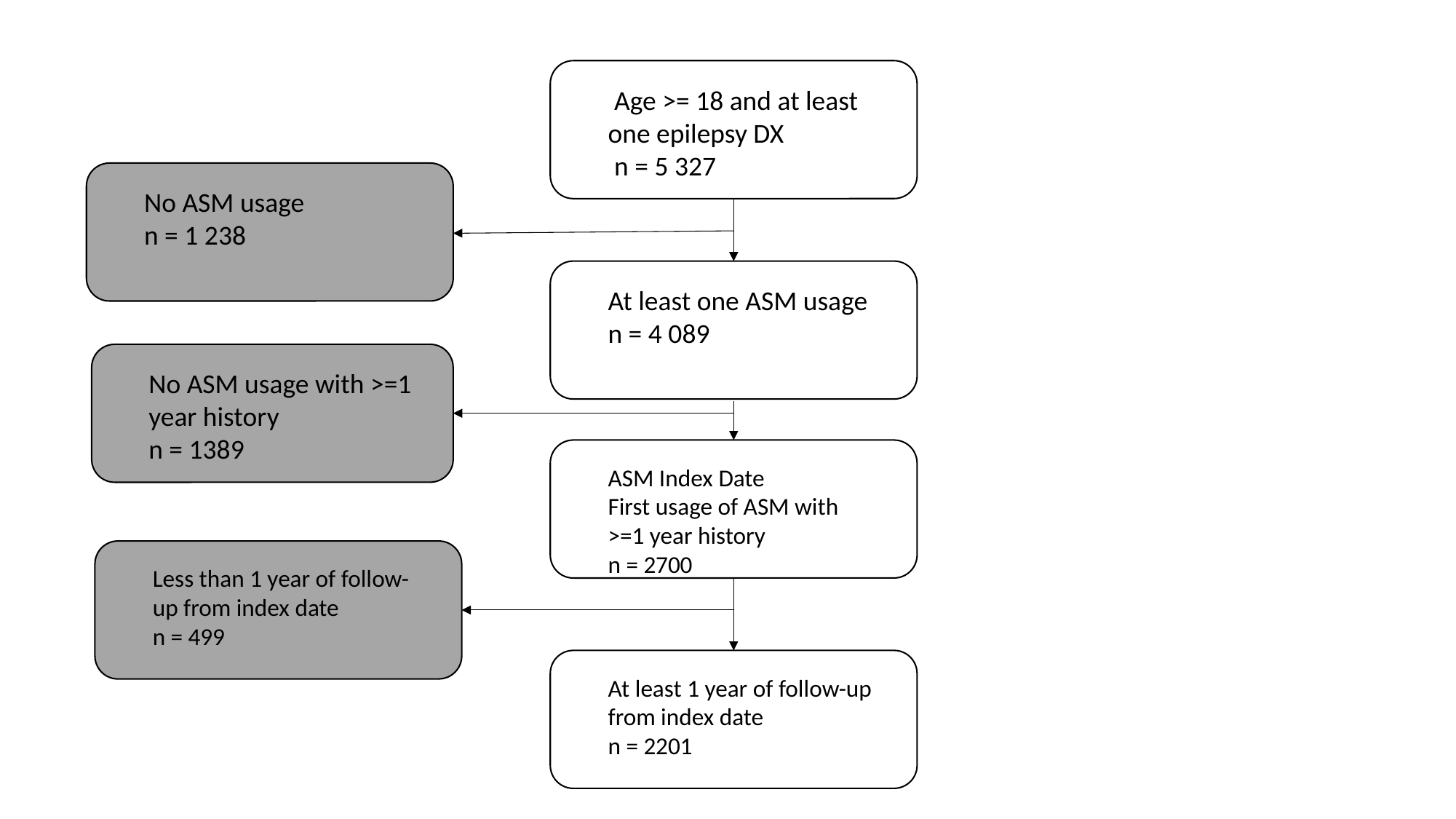

Age >= 18 and at least one epilepsy DX
 n = 5 327

No ASM usage
n = 1 238

At least one ASM usage
n = 4 089

No ASM usage with >=1 year history
n = 1389

ASM Index Date
First usage of ASM with >=1 year history
n = 2700

Less than 1 year of follow-up from index date
n = 499

At least 1 year of follow-up from index date
n = 2201